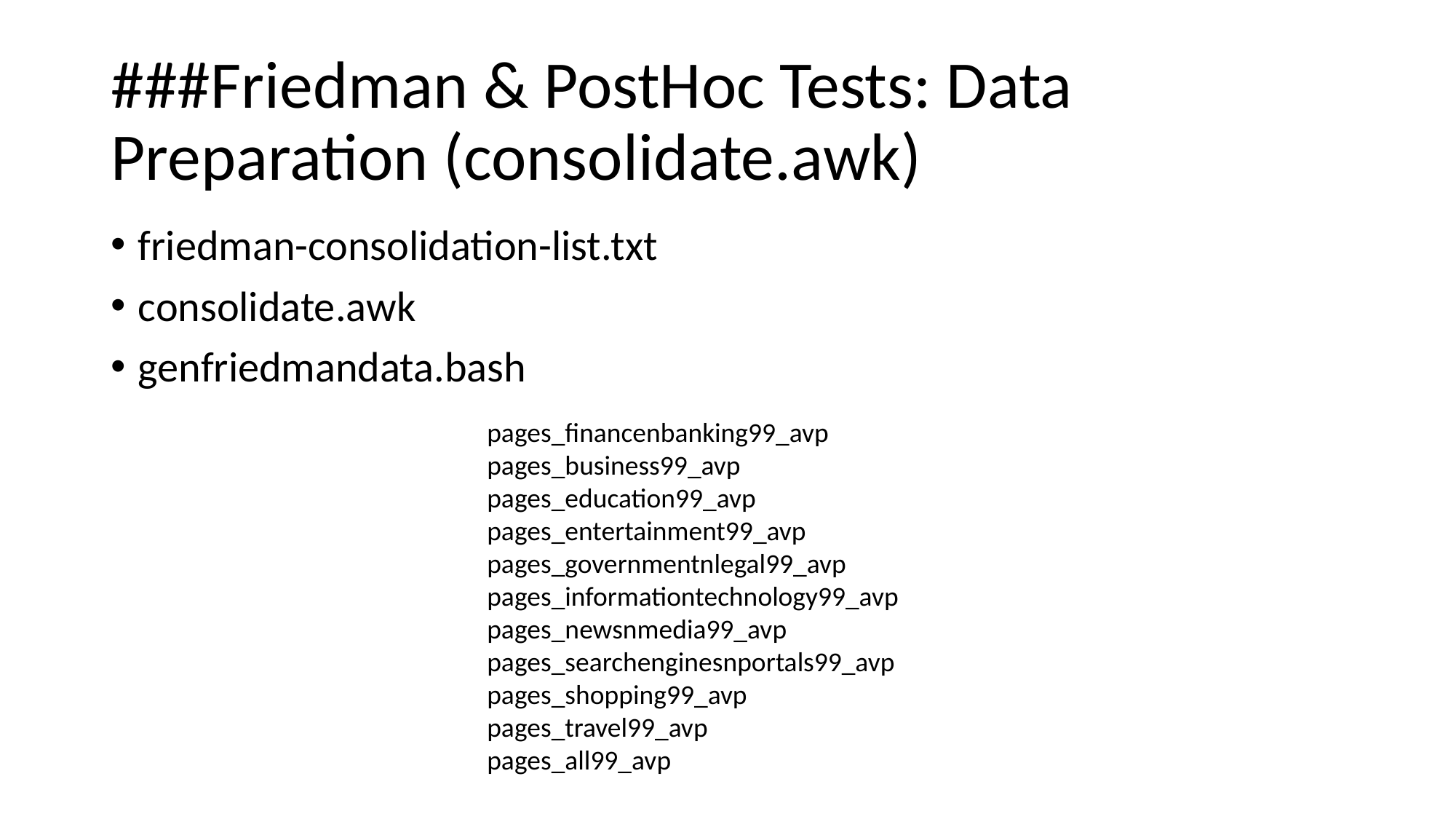

# ###Friedman & PostHoc Tests: Data Preparation (consolidate.awk)
friedman-consolidation-list.txt
consolidate.awk
genfriedmandata.bash
pages_financenbanking99_avp
pages_business99_avp
pages_education99_avp
pages_entertainment99_avp
pages_governmentnlegal99_avp
pages_informationtechnology99_avp
pages_newsnmedia99_avp
pages_searchenginesnportals99_avp
pages_shopping99_avp
pages_travel99_avp
pages_all99_avp